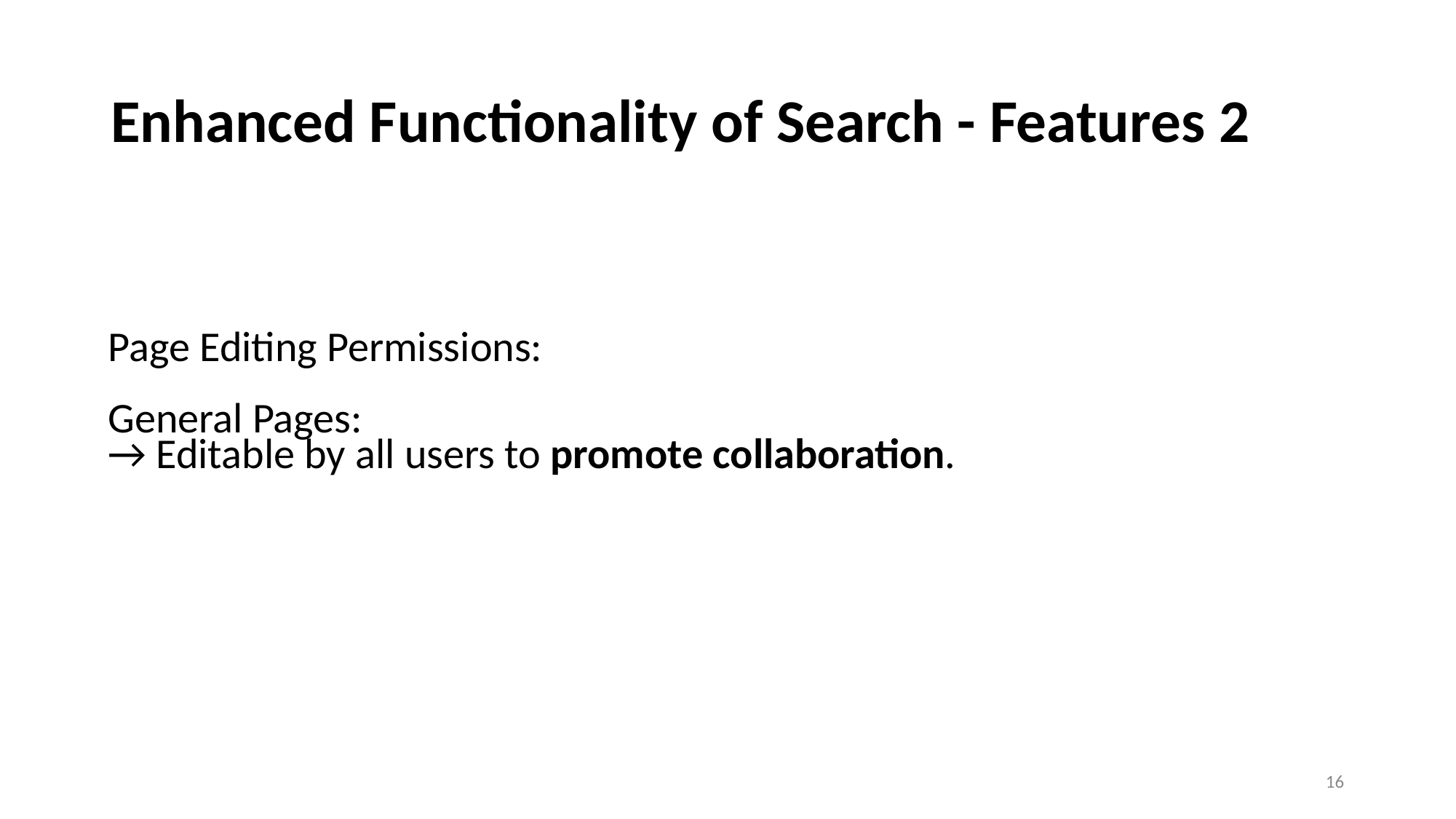

# Enhanced Functionality of Search - Features 2
Page Editing Permissions:

General Pages:
→ Editable by all users to promote collaboration.

16